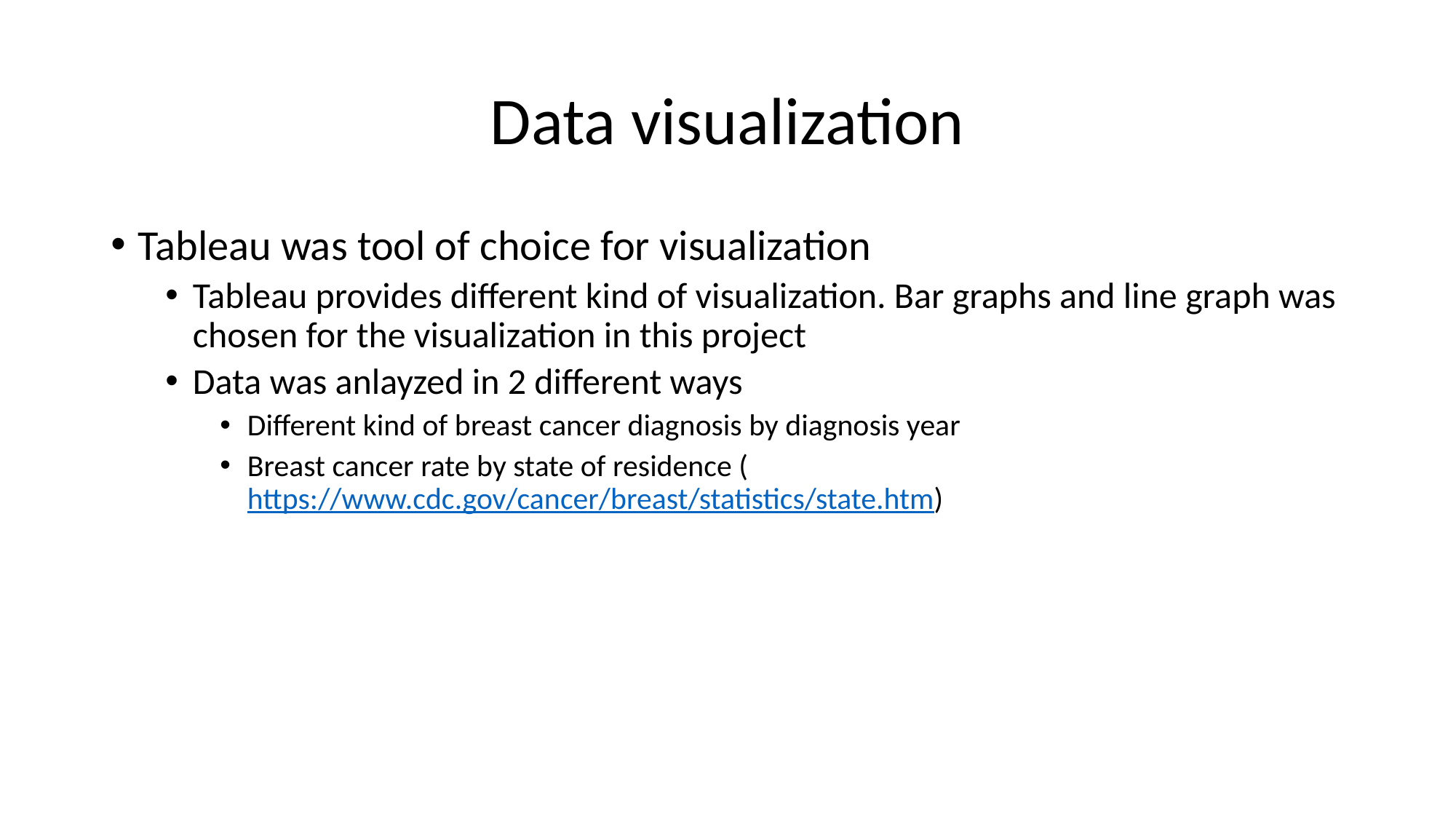

# Data visualization
Tableau was tool of choice for visualization
Tableau provides different kind of visualization. Bar graphs and line graph was chosen for the visualization in this project
Data was anlayzed in 2 different ways
Different kind of breast cancer diagnosis by diagnosis year
Breast cancer rate by state of residence (https://www.cdc.gov/cancer/breast/statistics/state.htm)